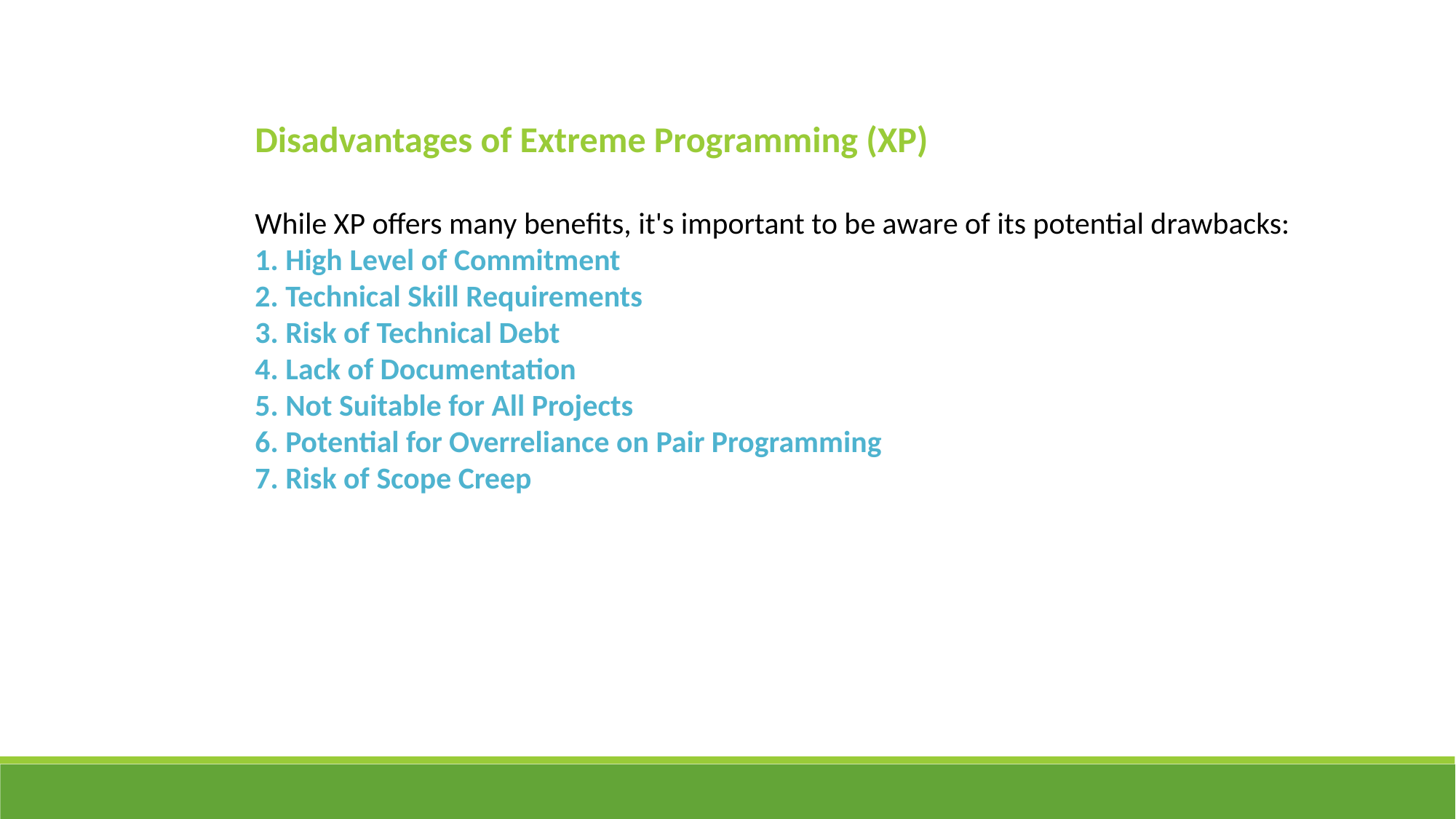

Disadvantages of Extreme Programming (XP)

While XP offers many benefits, it's important to be aware of its potential drawbacks:
1. High Level of Commitment
2. Technical Skill Requirements
3. Risk of Technical Debt
4. Lack of Documentation
5. Not Suitable for All Projects
6. Potential for Overreliance on Pair Programming
7. Risk of Scope Creep